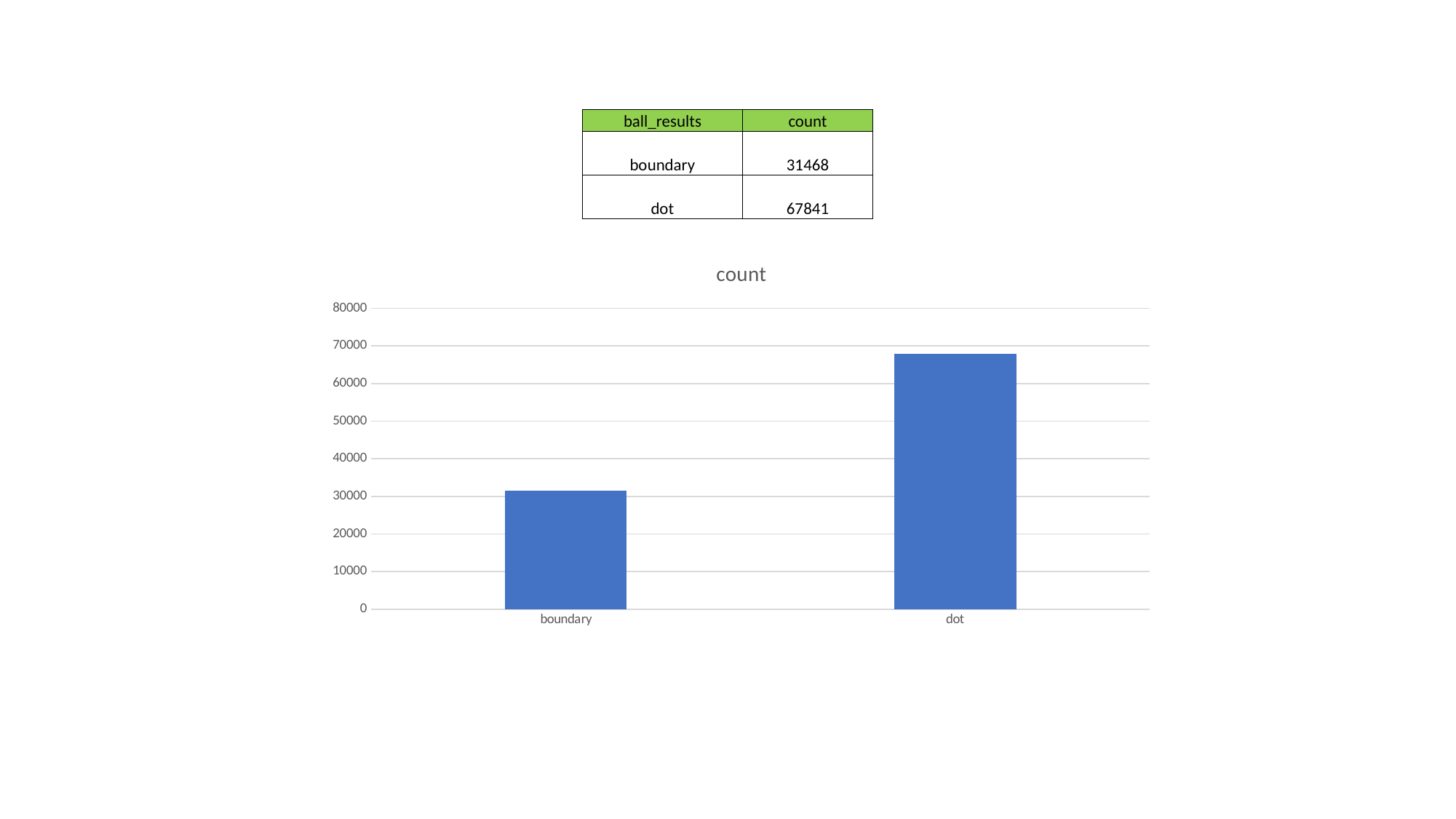

| ball\_results | count |
| --- | --- |
| boundary | 31468 |
| dot | 67841 |

### Chart:

| Category | count |
|---|---|
| boundary | 31468.0 |
| dot | 67841.0 |